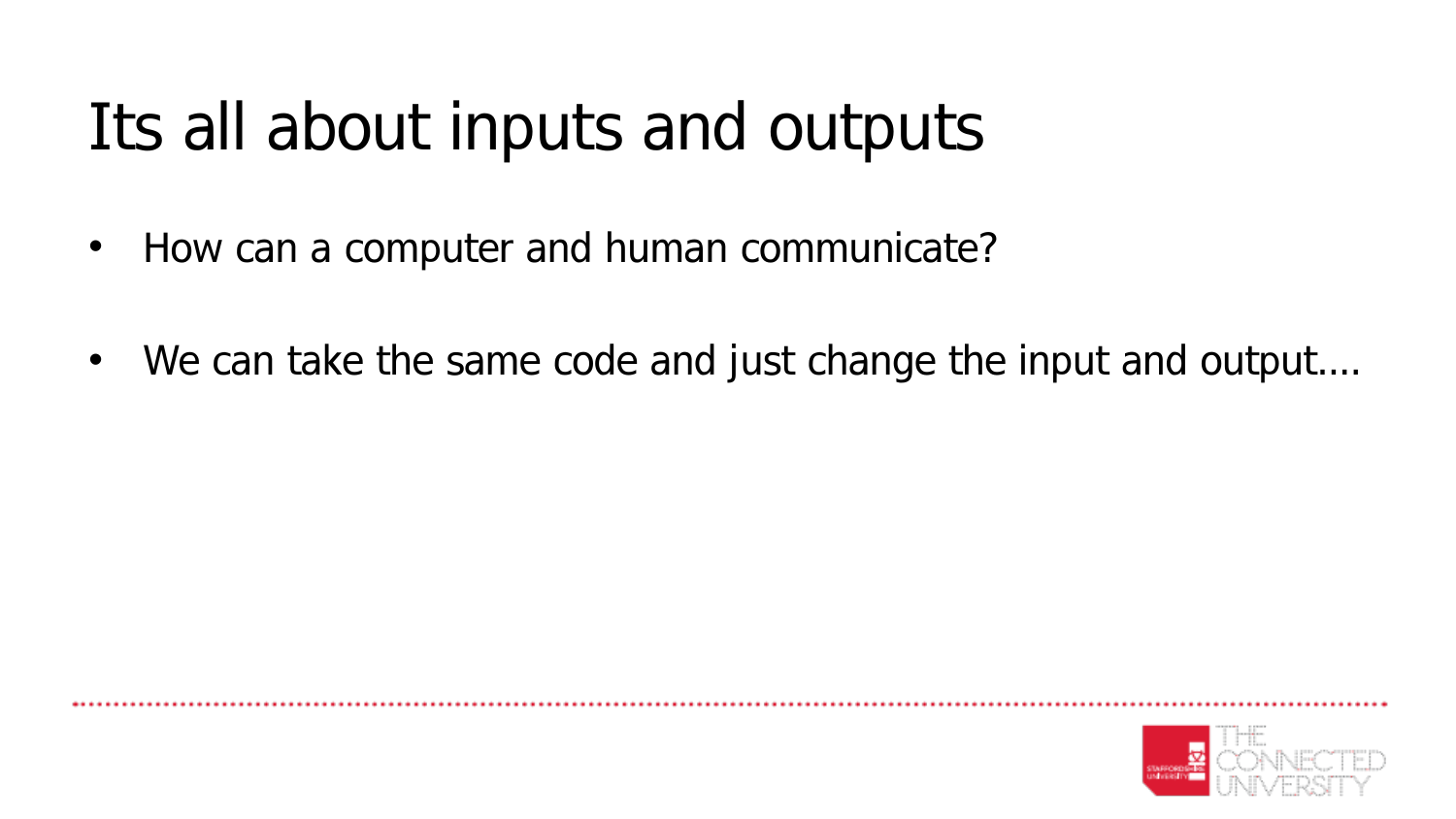

# Its all about inputs and outputs
How can a computer and human communicate?

We can take the same code and just change the input and output….